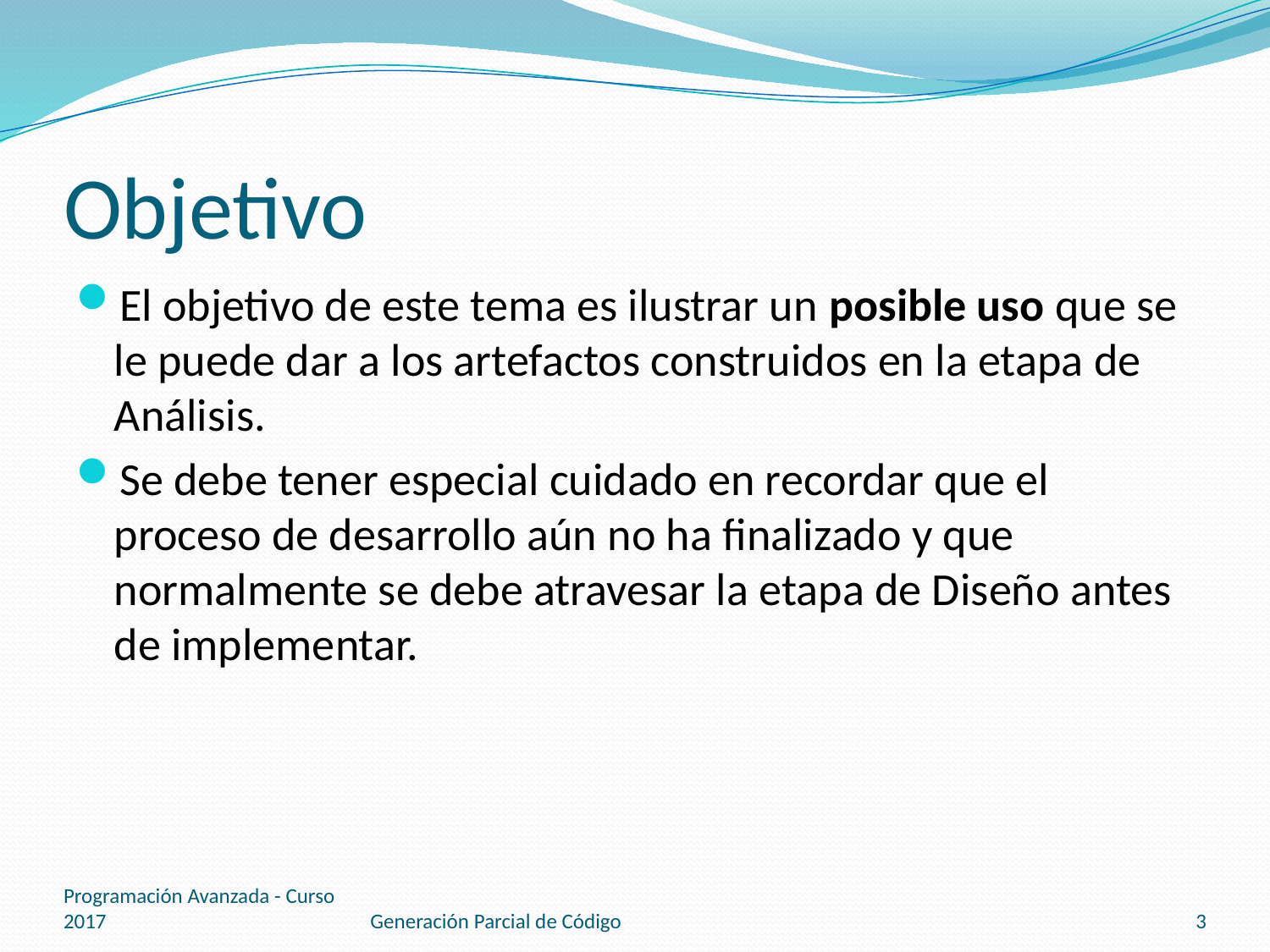

# Objetivo
El objetivo de este tema es ilustrar un posible uso que se le puede dar a los artefactos construidos en la etapa de Análisis.
Se debe tener especial cuidado en recordar que el proceso de desarrollo aún no ha finalizado y que normalmente se debe atravesar la etapa de Diseño antes de implementar.
Programación Avanzada - Curso 2017
Generación Parcial de Código
3